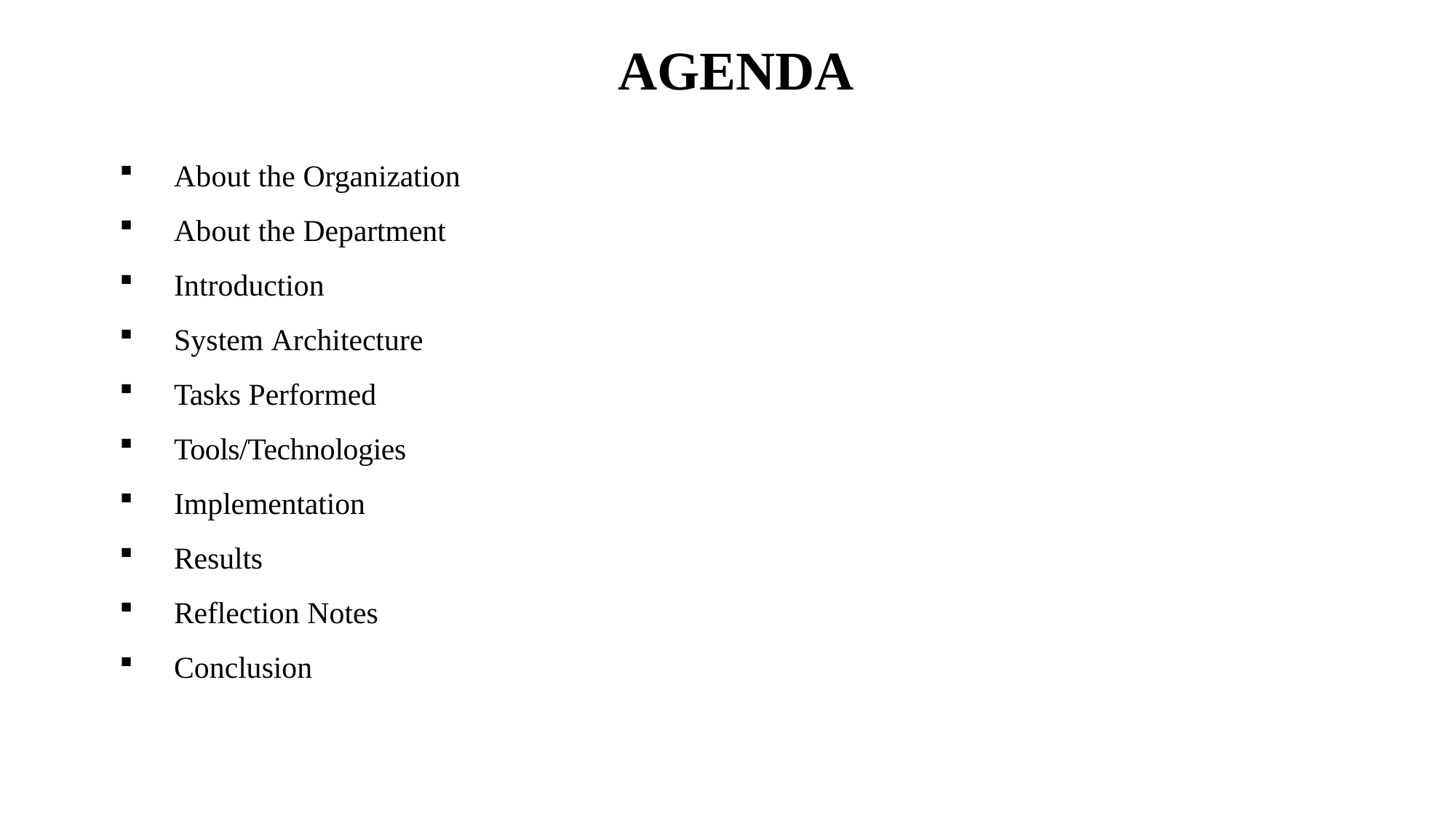

# AGENDA
About the Organization
About the Department
Introduction
System Architecture
Tasks Performed
Tools/Technologies
Implementation
Results
Reflection Notes
Conclusion